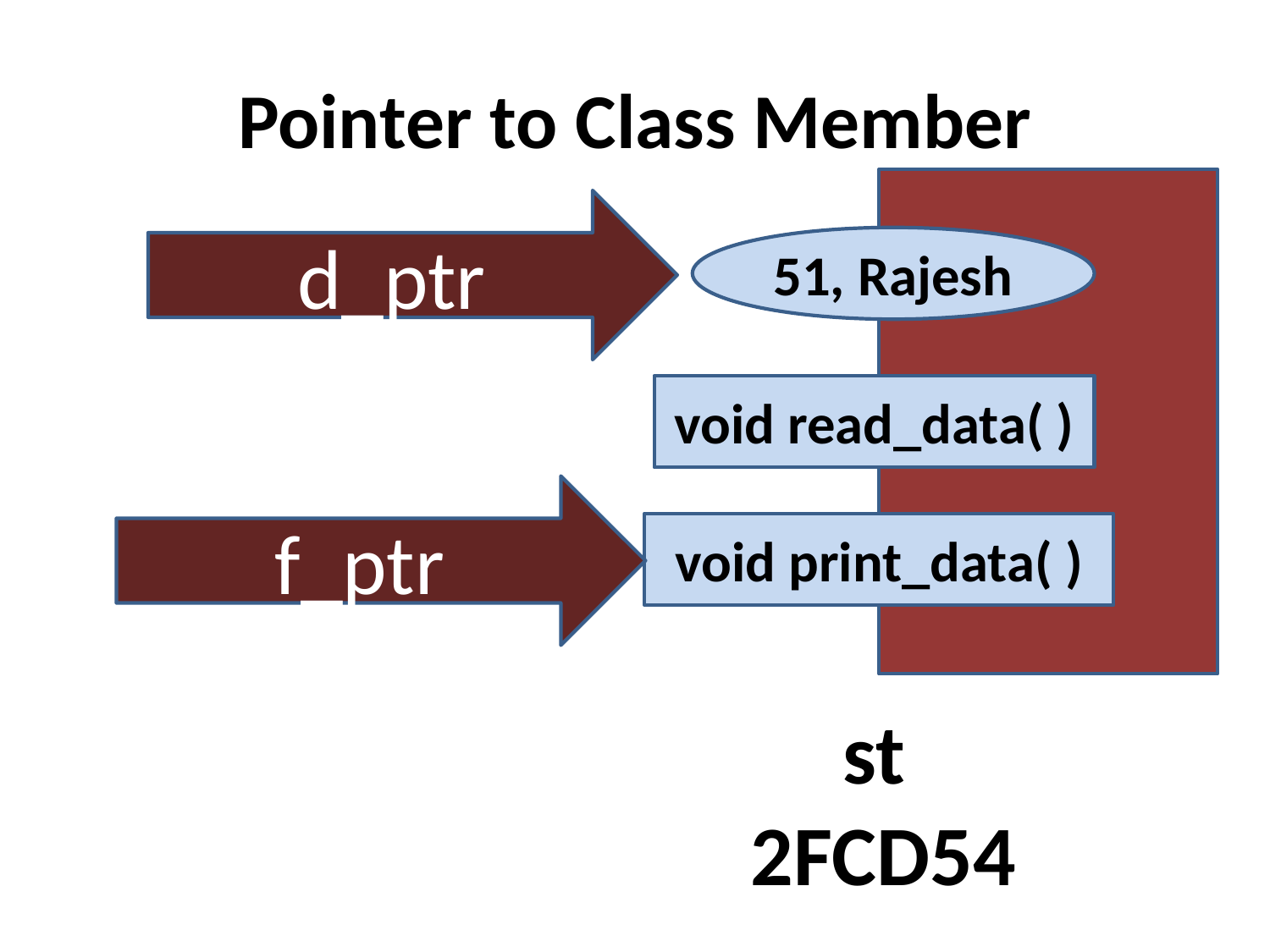

# Pointer to Class Member

51, Rajesh
void read_data( )
void print_data( )
d_ptr
f_ptr
st
2FCD54